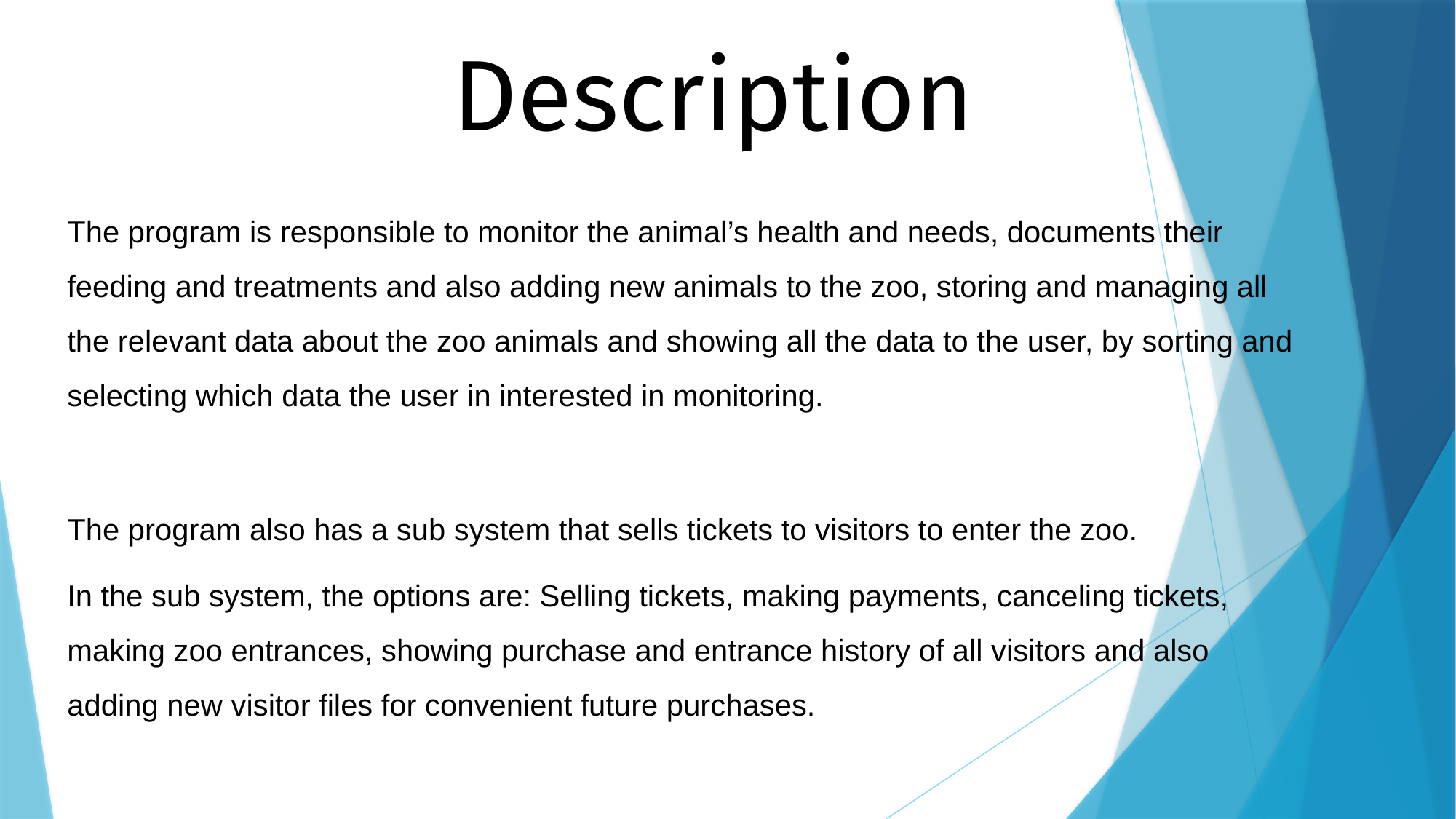

Description
The program is responsible to monitor the animal’s health and needs, documents their feeding and treatments and also adding new animals to the zoo, storing and managing all the relevant data about the zoo animals and showing all the data to the user, by sorting and selecting which data the user in interested in monitoring.

The program also has a sub system that sells tickets to visitors to enter the zoo.
In the sub system, the options are: Selling tickets, making payments, canceling tickets, making zoo entrances, showing purchase and entrance history of all visitors and also adding new visitor files for convenient future purchases.